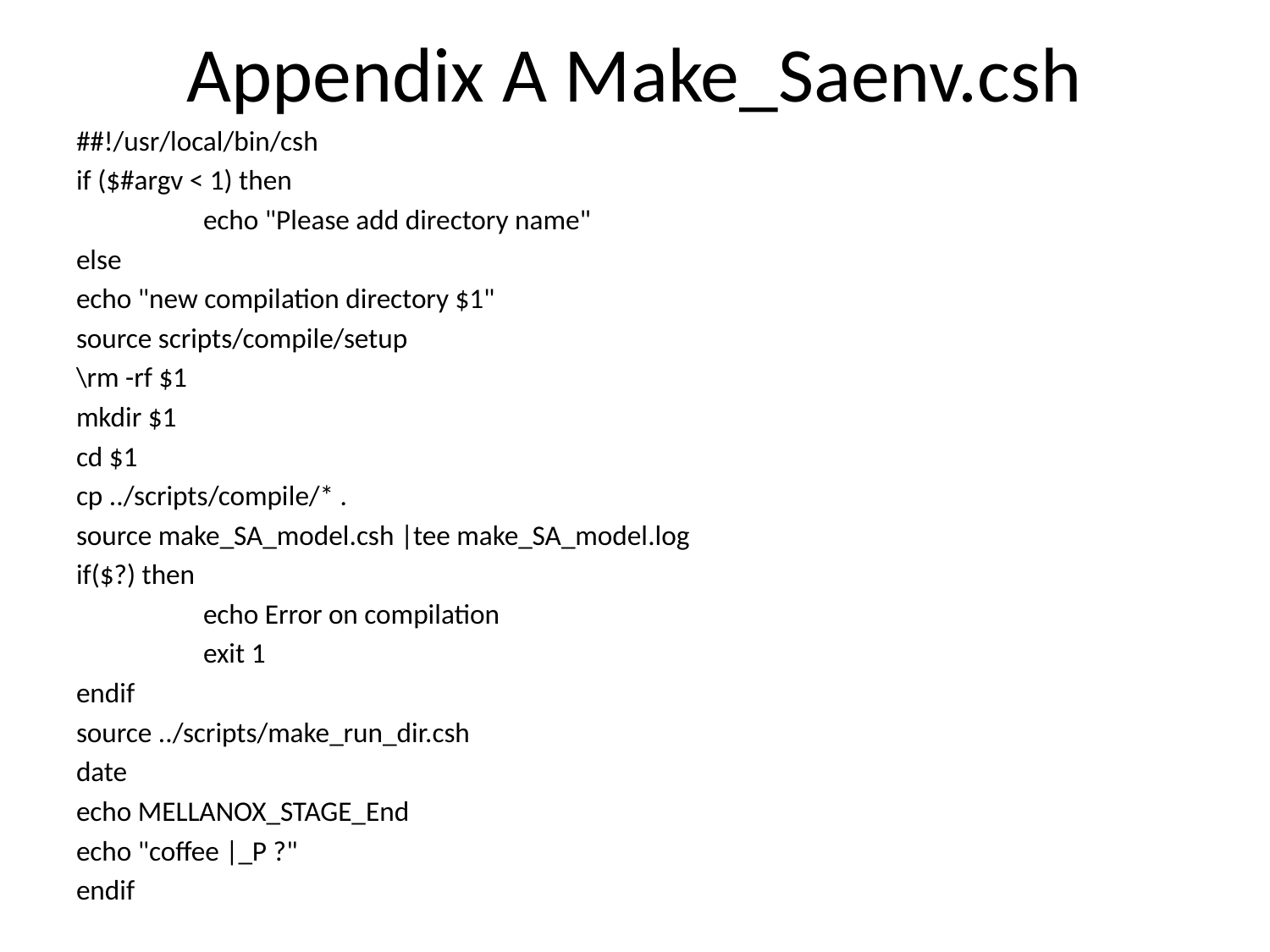

# Appendix A Make_Saenv.csh
##!/usr/local/bin/csh
if ($#argv < 1) then
	echo "Please add directory name"
else
echo "new compilation directory $1"
source scripts/compile/setup
\rm -rf $1
mkdir $1
cd $1
cp ../scripts/compile/* .
source make_SA_model.csh |tee make_SA_model.log
if($?) then
	echo Error on compilation
	exit 1
endif
source ../scripts/make_run_dir.csh
date
echo MELLANOX_STAGE_End
echo "coffee |_P ?"
endif